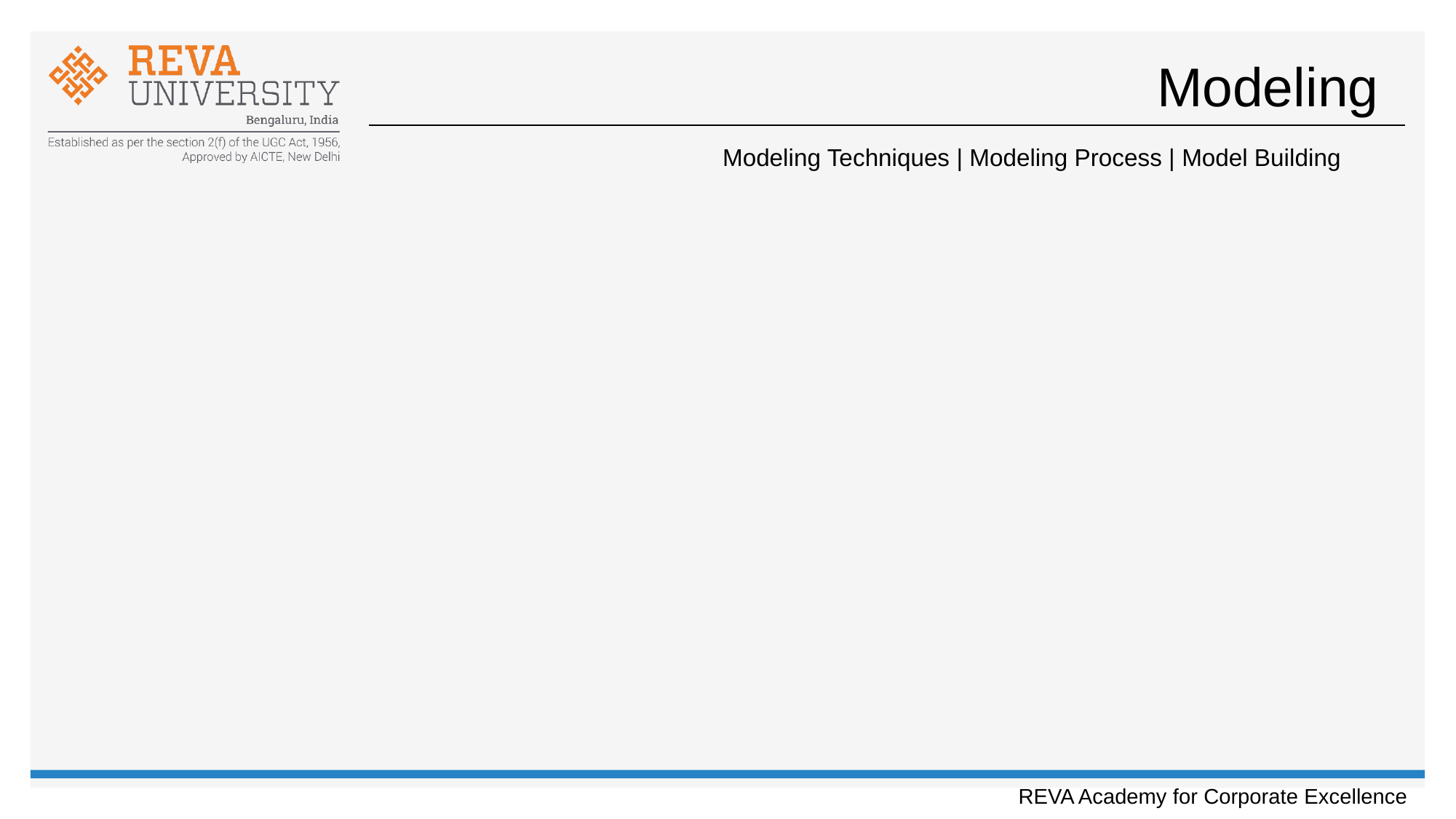

# Modeling
Modeling Techniques | Modeling Process | Model Building